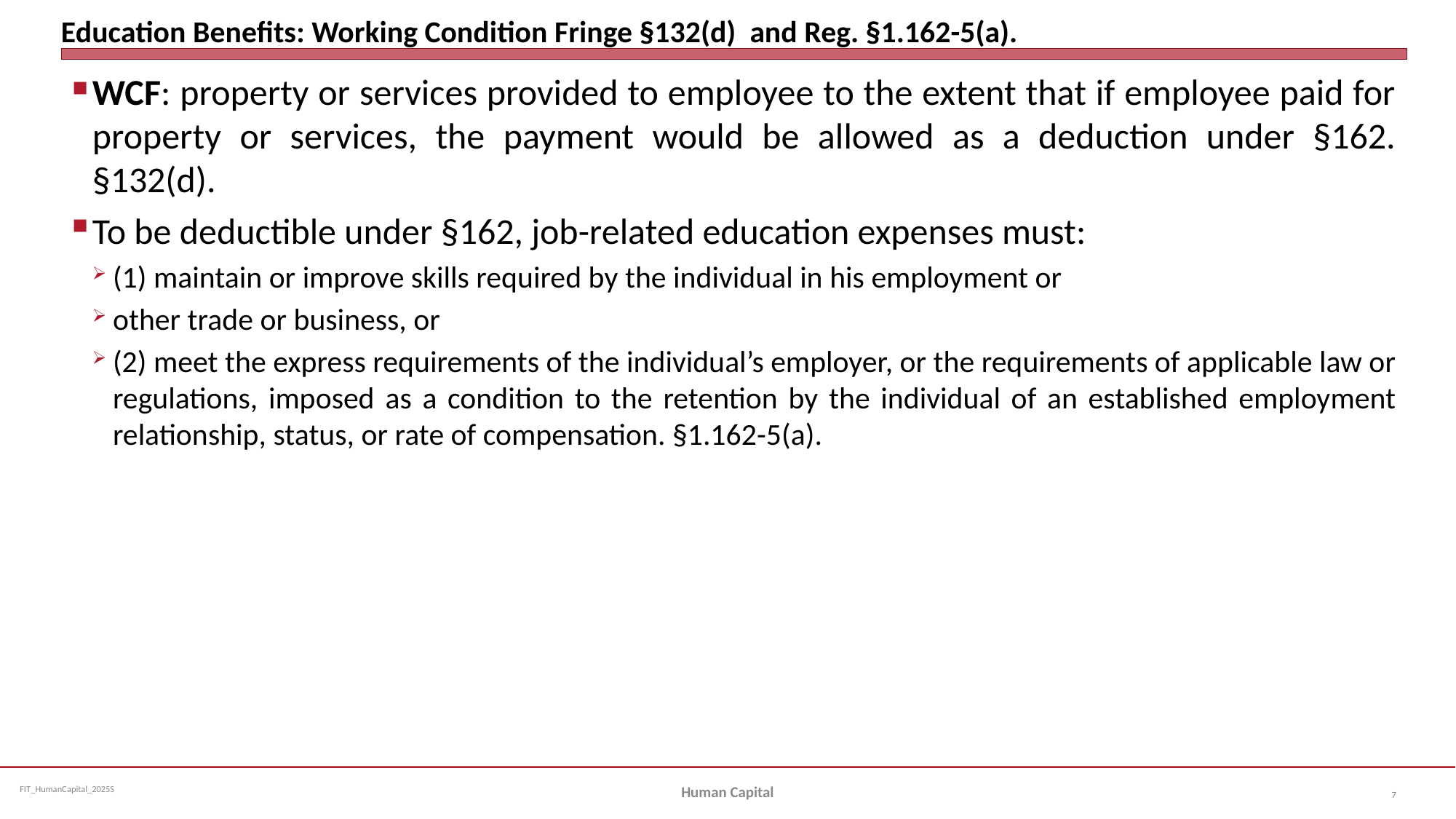

# Education Benefits: Working Condition Fringe §132(d)  and Reg. §1.162-5(a).
WCF: property or services provided to employee to the extent that if employee paid for property or services, the payment would be allowed as a deduction under §162. §132(d).
To be deductible under §162, job-related education expenses must:
(1) maintain or improve skills required by the individual in his employment or
other trade or business, or
(2) meet the express requirements of the individual’s employer, or the requirements of applicable law or regulations, imposed as a condition to the retention by the individual of an established employment relationship, status, or rate of compensation. §1.162-5(a).
Human Capital
7